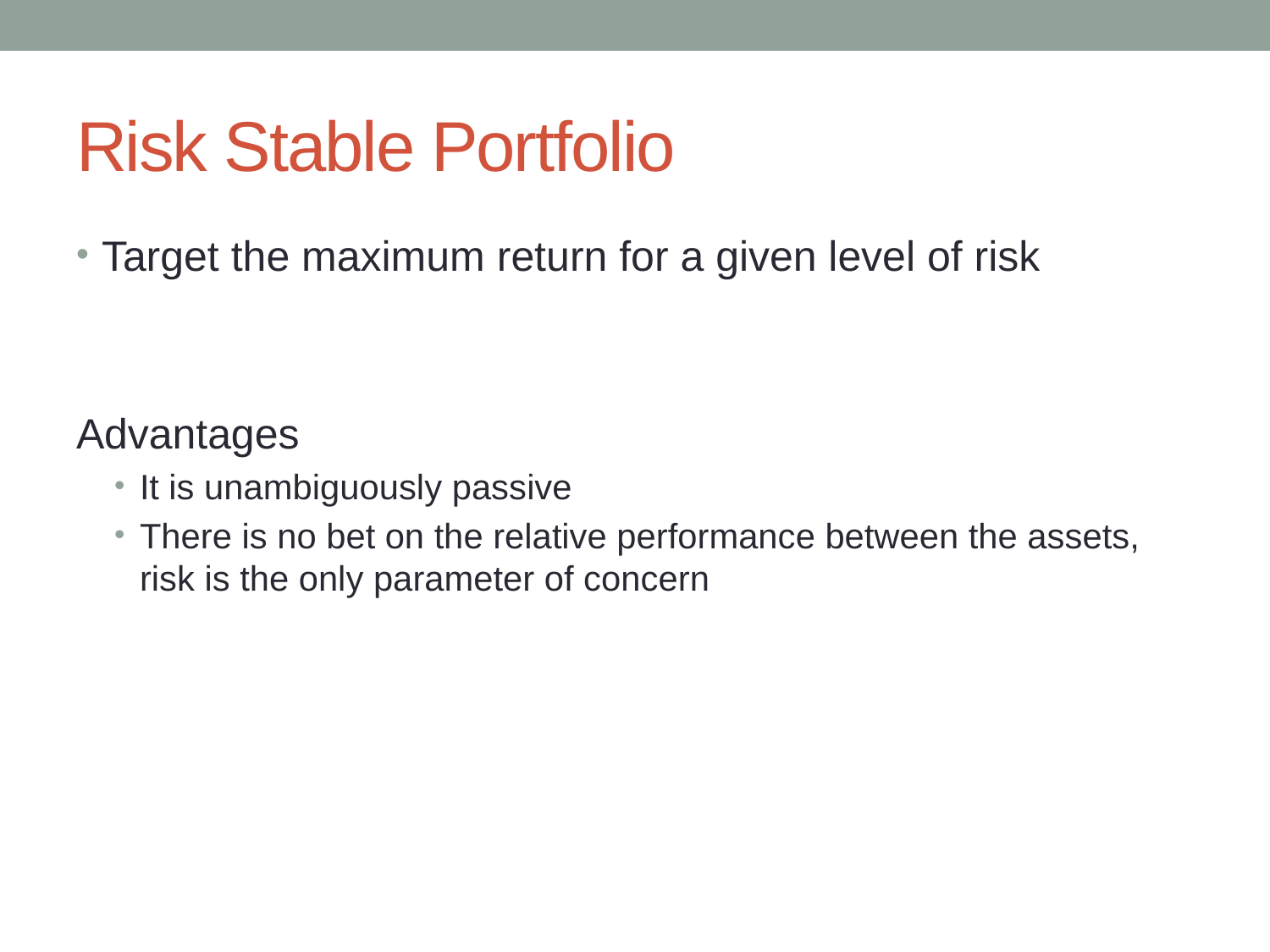

# Risk Stable Portfolio
Target the maximum return for a given level of risk

Advantages
It is unambiguously passive
There is no bet on the relative performance between the assets, risk is the only parameter of concern